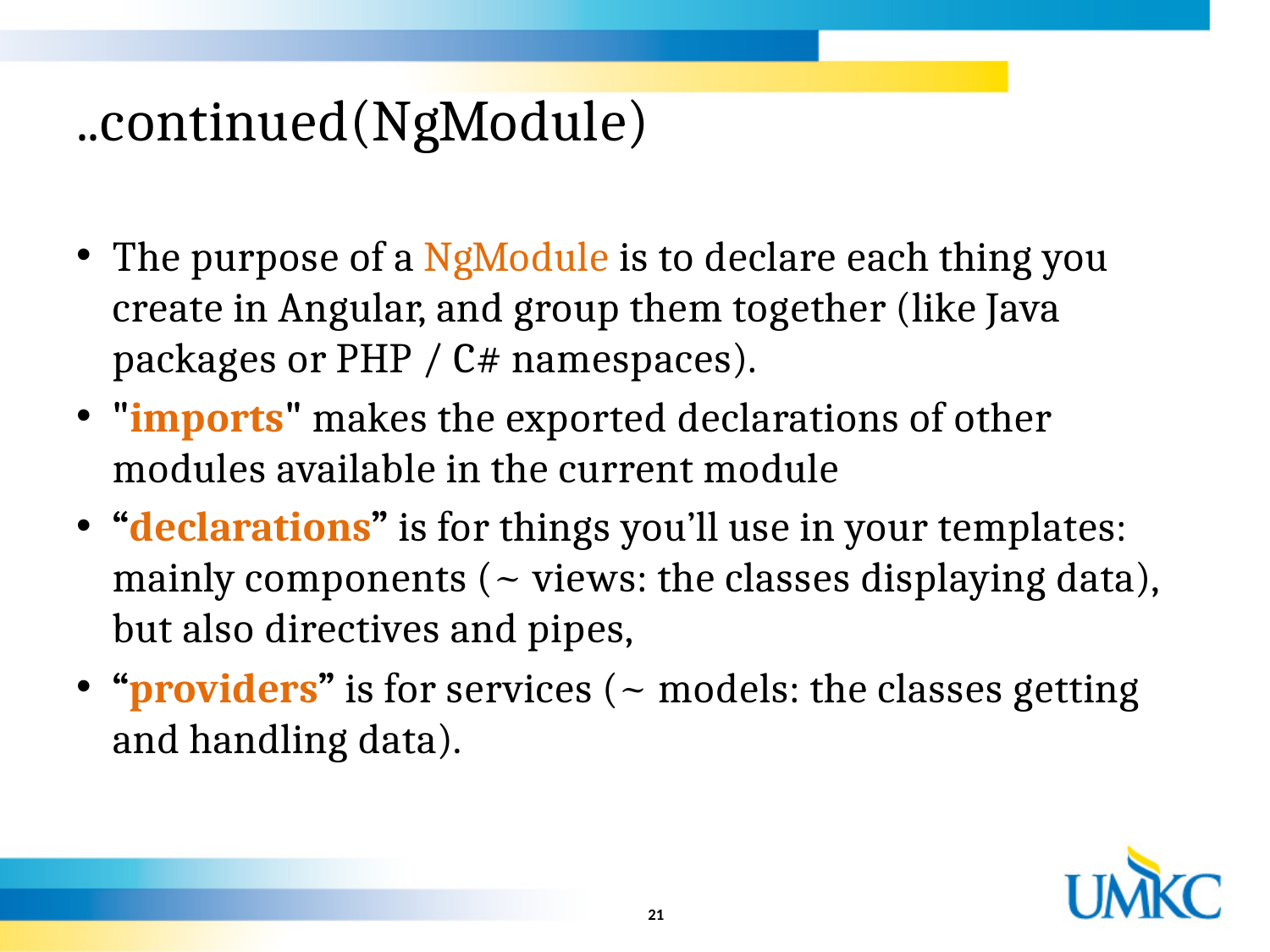

# ..continued(NgModule)
The purpose of a NgModule is to declare each thing you create in Angular, and group them together (like Java packages or PHP / C# namespaces).
"imports" makes the exported declarations of other modules available in the current module
“declarations” is for things you’ll use in your templates: mainly components (~ views: the classes displaying data), but also directives and pipes,
“providers” is for services (~ models: the classes getting and handling data).

21